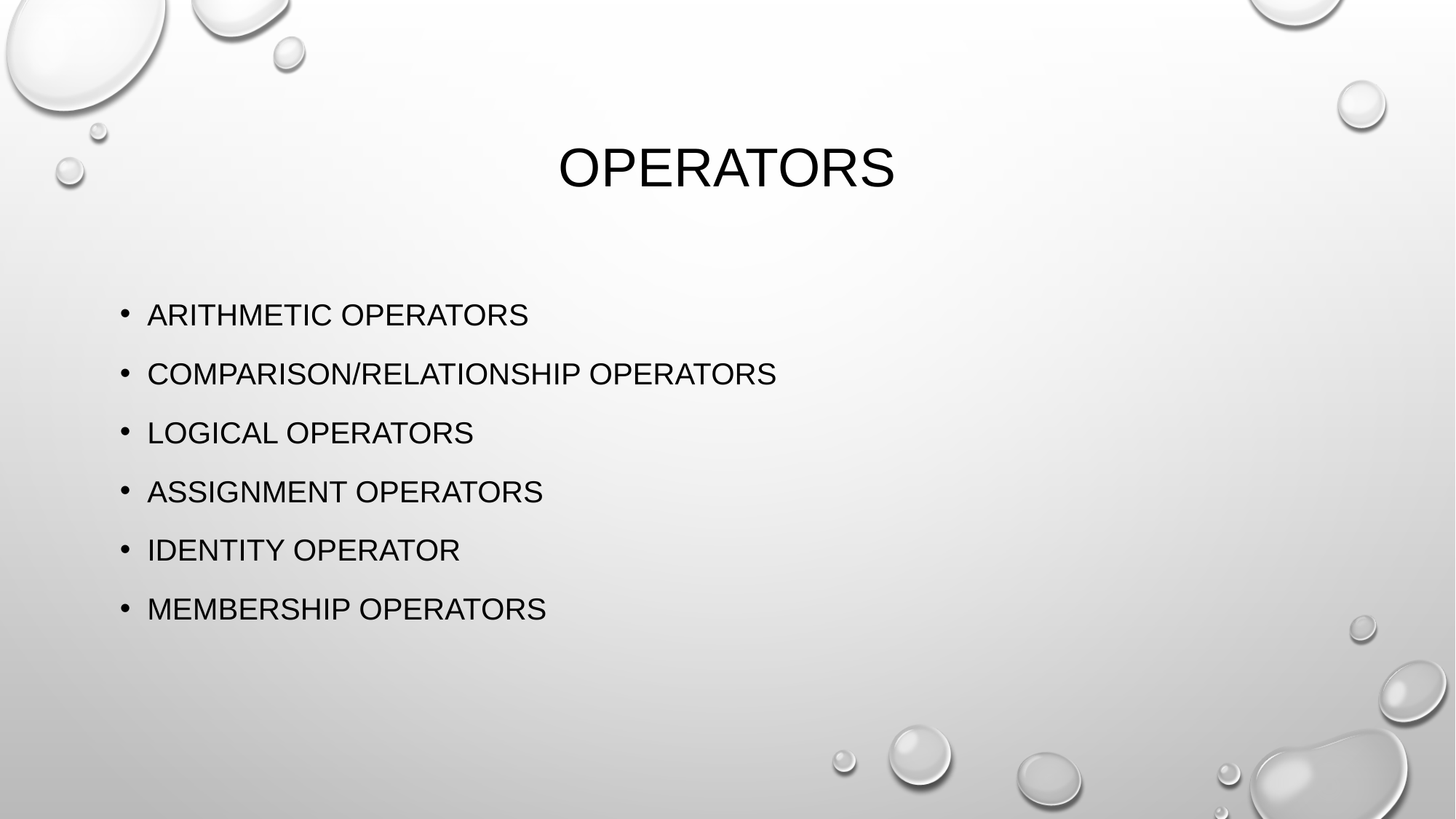

# OPERATORS
Arithmetic operators
Comparison/relationship operators
Logical operators
Assignment operators
Identity operator
Membership operators